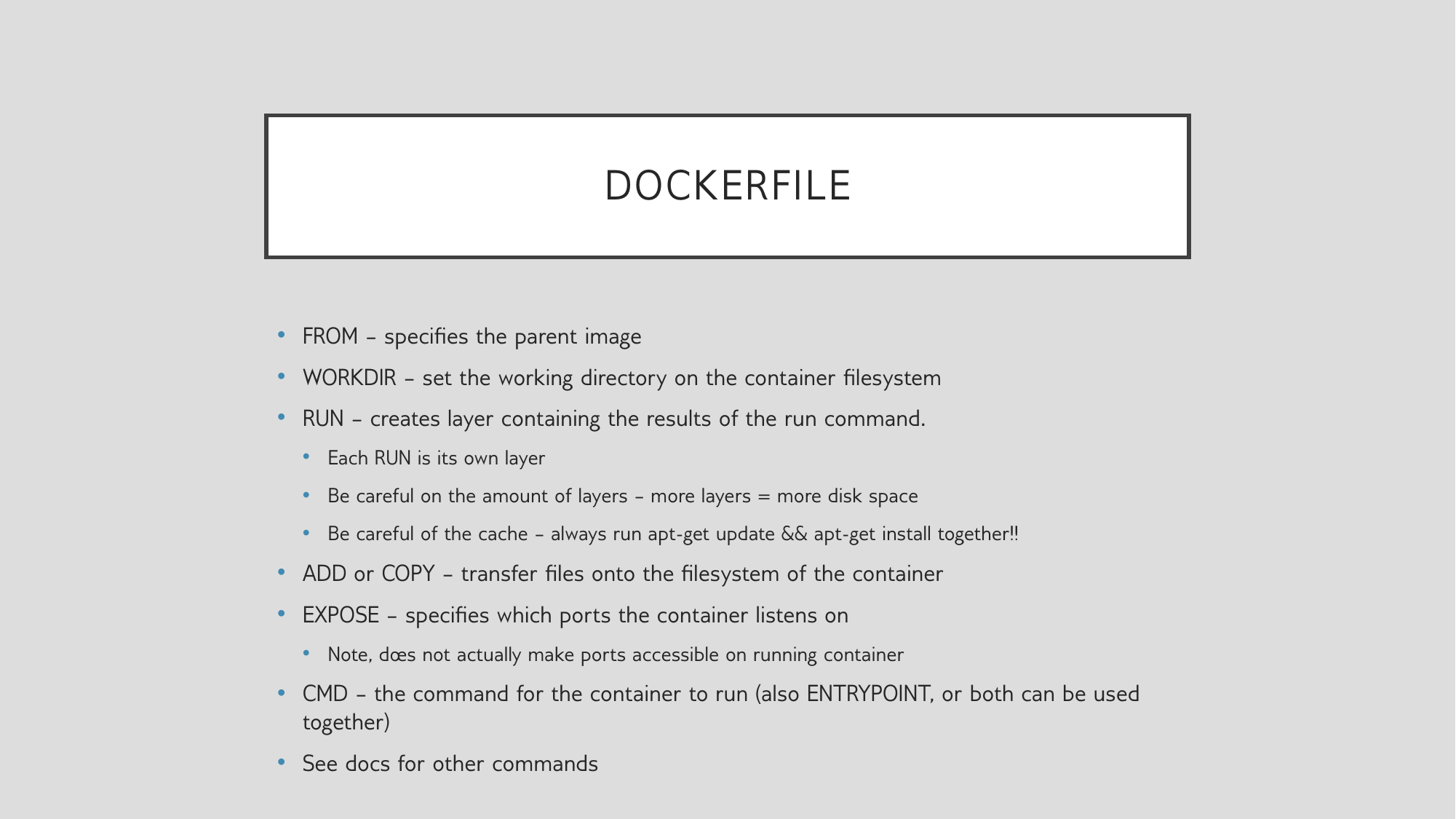

# DOCKERFILE
FROM – specifies the parent image
WORKDIR – set the working directory on the container filesystem
RUN – creates layer containing the results of the run command.
Each RUN is its own layer
Be careful on the amount of layers – more layers = more disk space
Be careful of the cache – always run apt-get update && apt-get install together!!
ADD or COPY – transfer files onto the filesystem of the container
EXPOSE – specifies which ports the container listens on
Note, does not actually make ports accessible on running container
CMD – the command for the container to run (also ENTRYPOINT, or both can be used together)
See docs for other commands